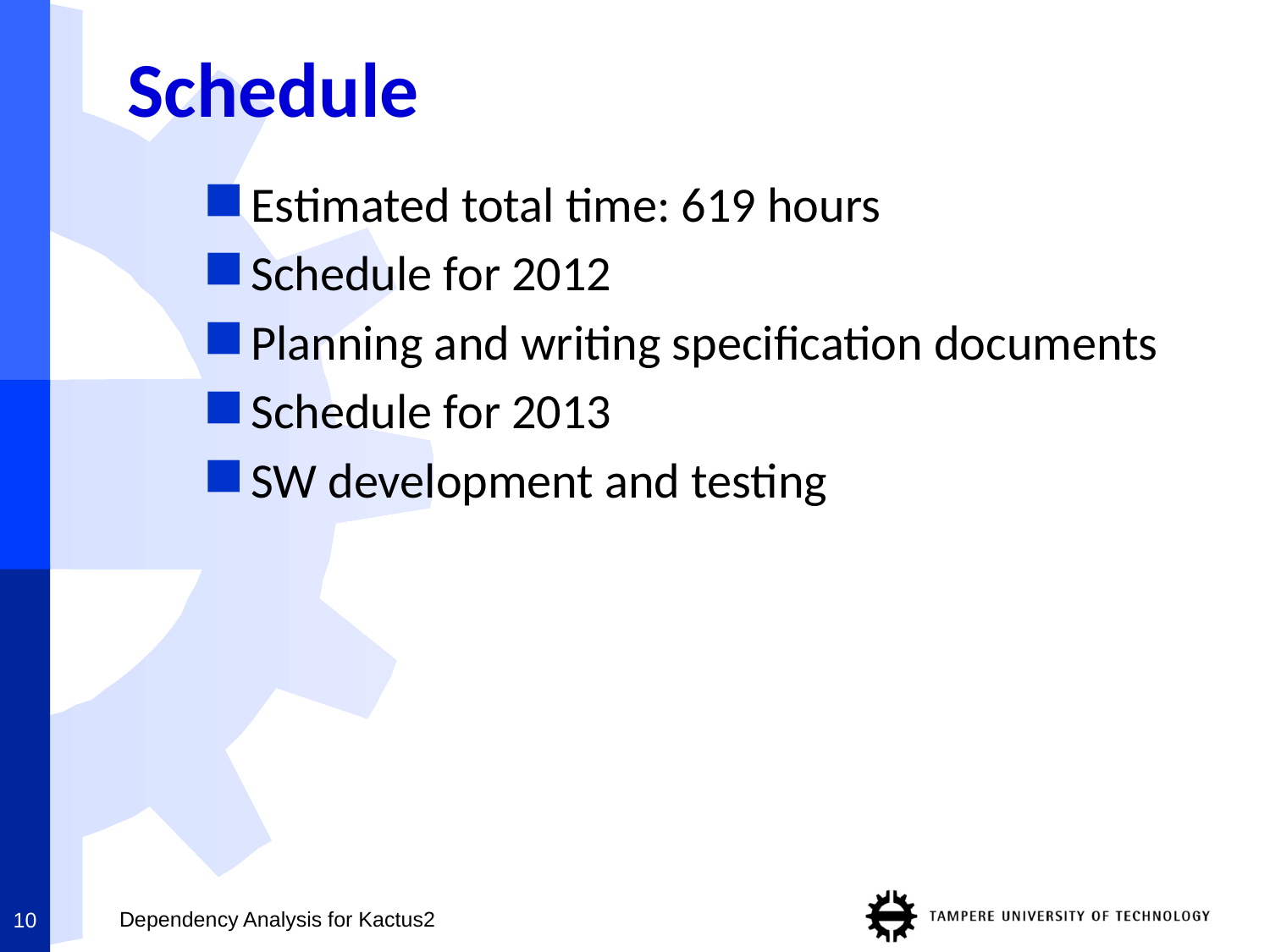

# Schedule
Estimated total time: 619 hours
Schedule for 2012
Planning and writing specification documents
Schedule for 2013
SW development and testing
10